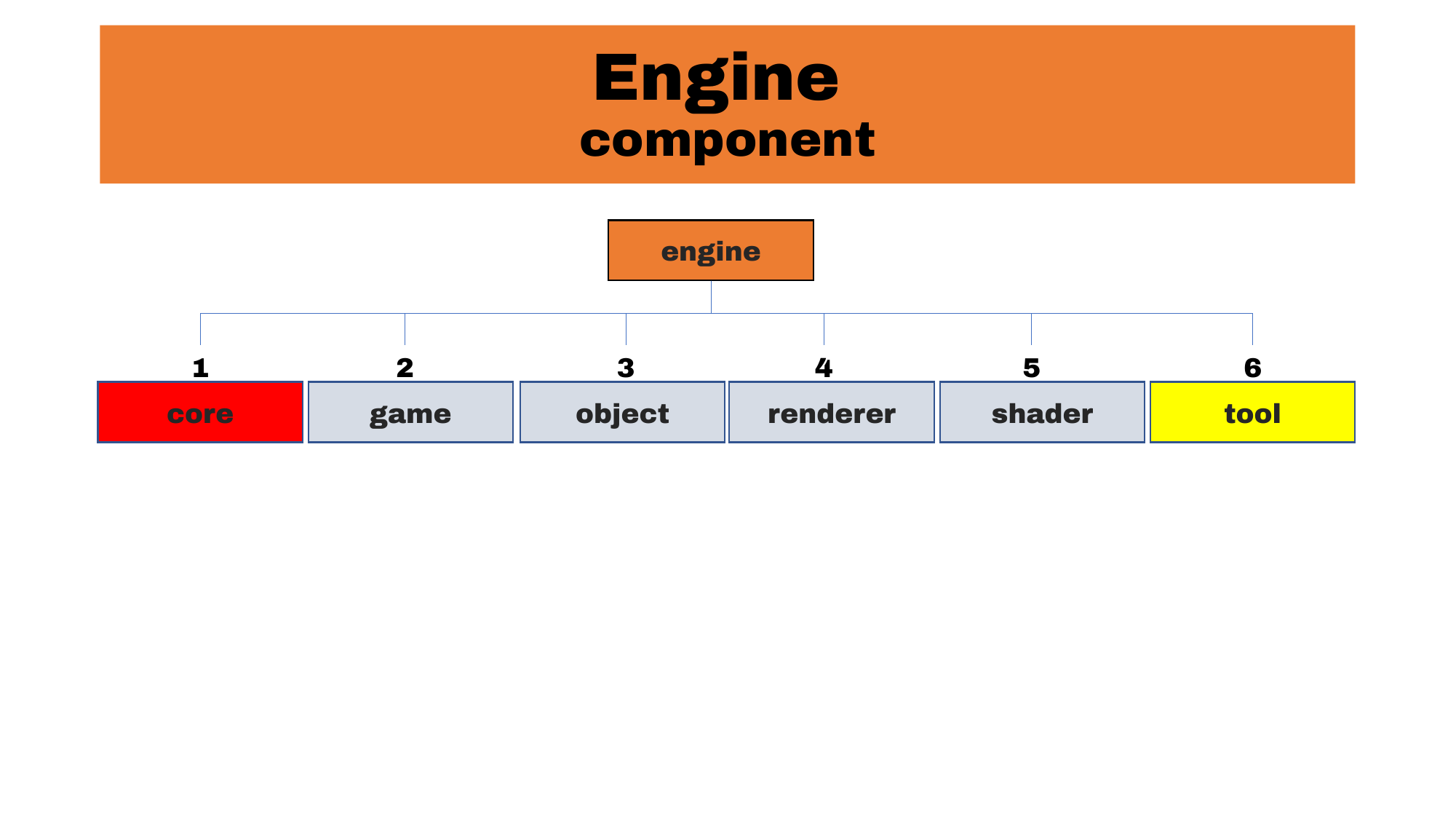

# Engine component
engine
1
3
4
5
6
2
core
game
object
renderer
shader
tool